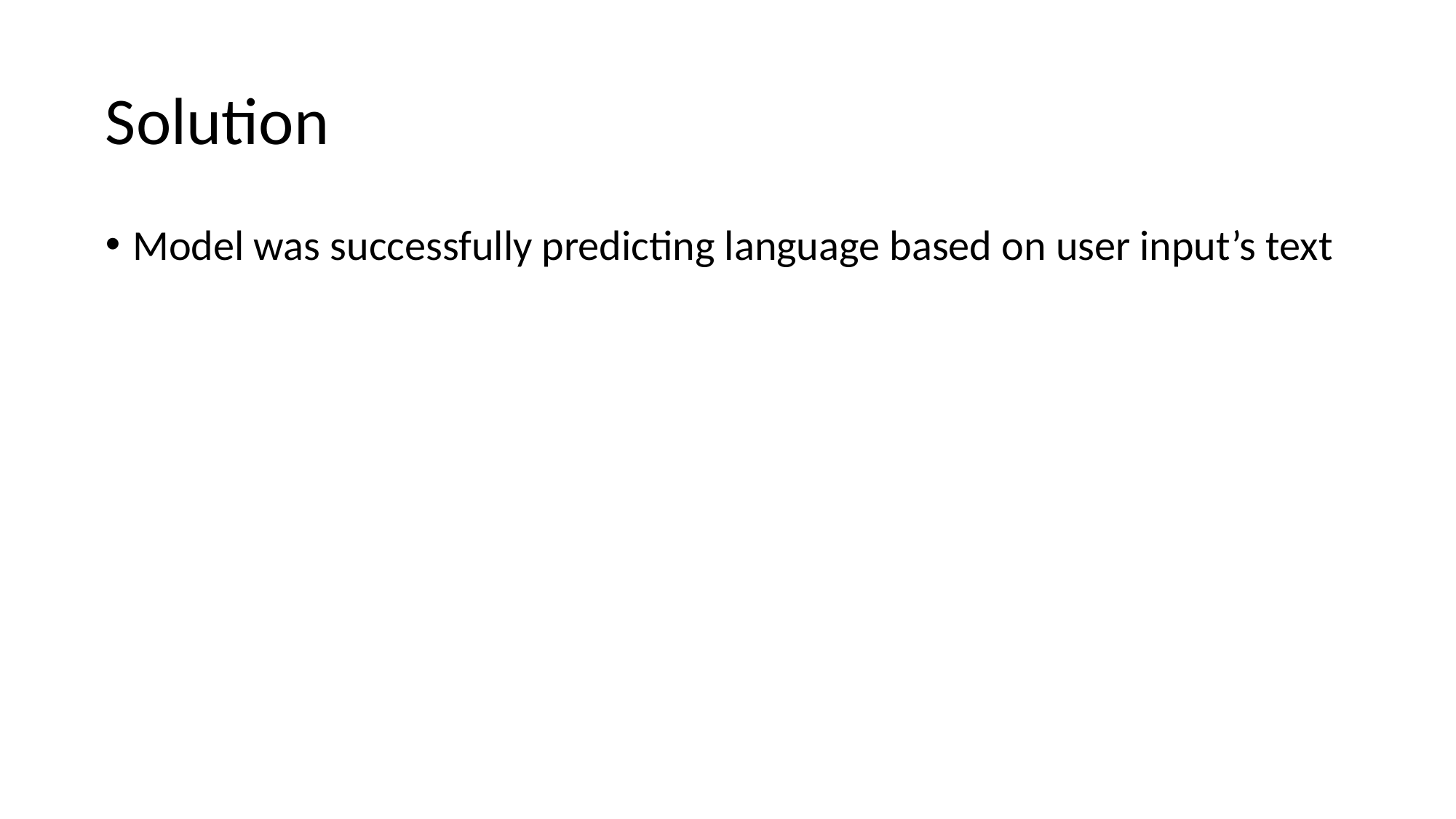

# Solution
Model was successfully predicting language based on user input’s text